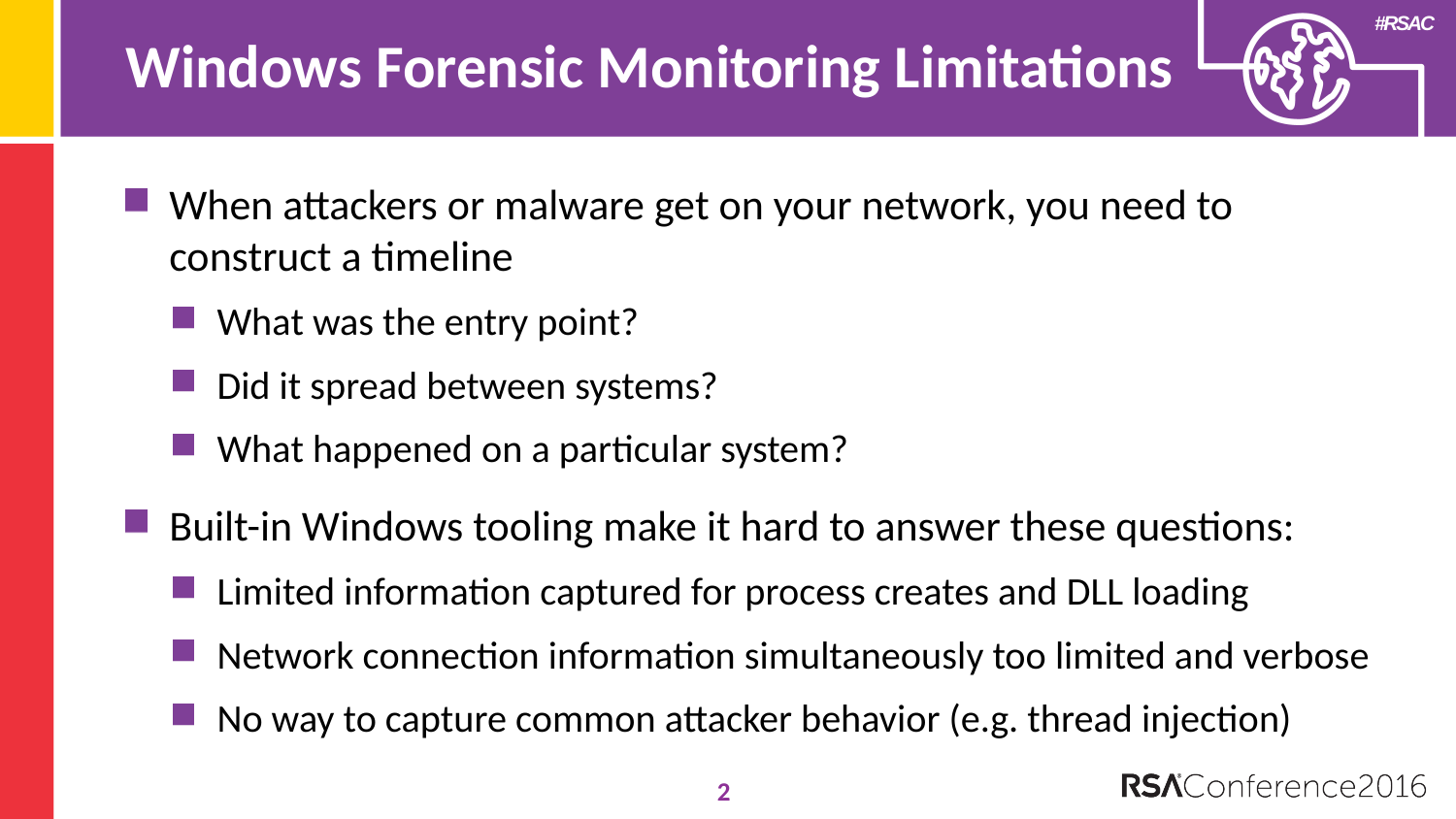

# Windows Forensic Monitoring Limitations
When attackers or malware get on your network, you need to construct a timeline
What was the entry point?
Did it spread between systems?
What happened on a particular system?
Built-in Windows tooling make it hard to answer these questions:
Limited information captured for process creates and DLL loading
Network connection information simultaneously too limited and verbose
No way to capture common attacker behavior (e.g. thread injection)

2